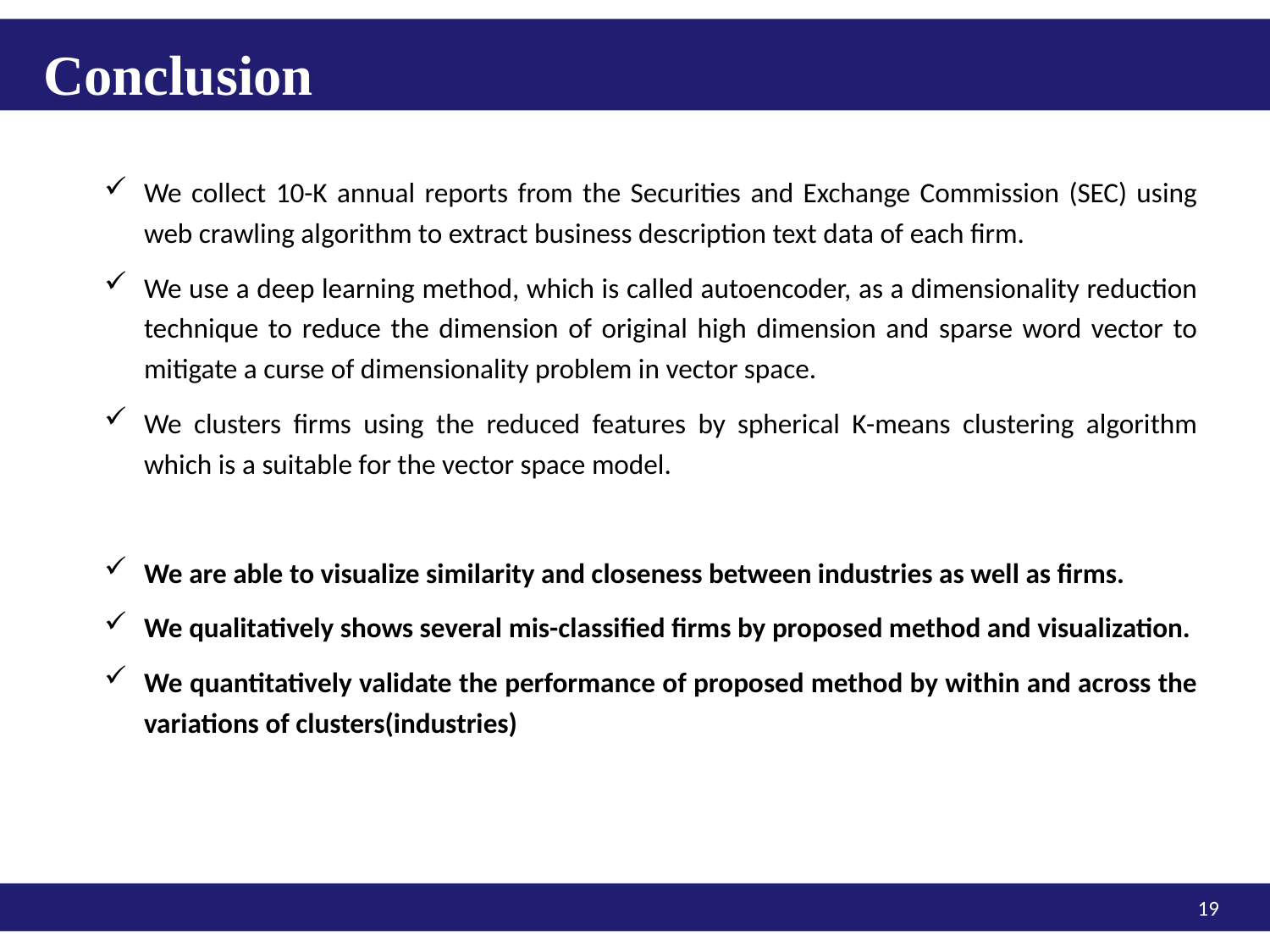

Conclusion
We collect 10-K annual reports from the Securities and Exchange Commission (SEC) using web crawling algorithm to extract business description text data of each firm.
We use a deep learning method, which is called autoencoder, as a dimensionality reduction technique to reduce the dimension of original high dimension and sparse word vector to mitigate a curse of dimensionality problem in vector space.
We clusters firms using the reduced features by spherical K-means clustering algorithm which is a suitable for the vector space model.

We are able to visualize similarity and closeness between industries as well as firms.
We qualitatively shows several mis-classified firms by proposed method and visualization.
We quantitatively validate the performance of proposed method by within and across the variations of clusters(industries)
19